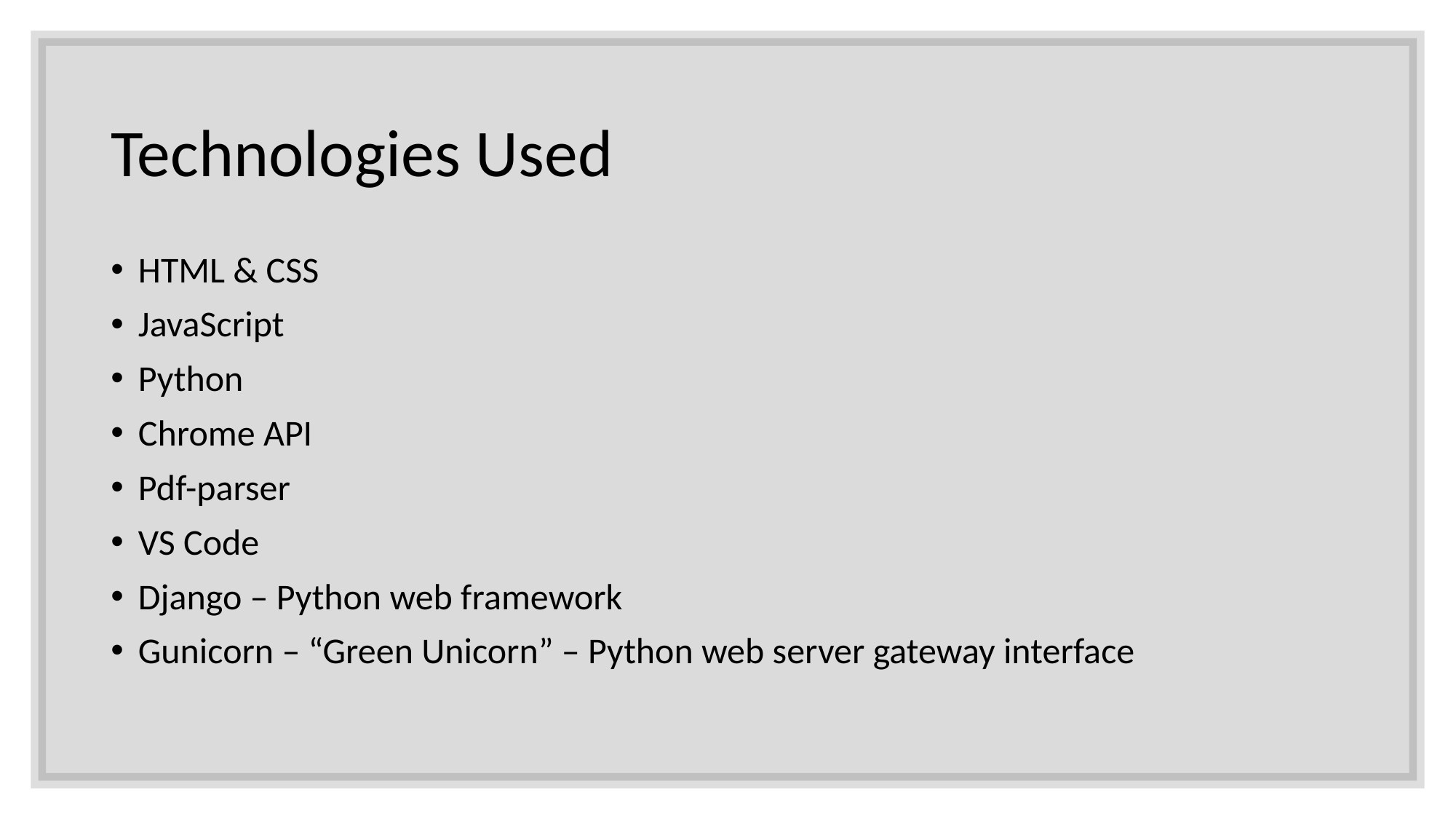

# Technologies Used
HTML & CSS
JavaScript
Python
Chrome API
Pdf-parser
VS Code
Django – Python web framework
Gunicorn – “Green Unicorn” – Python web server gateway interface